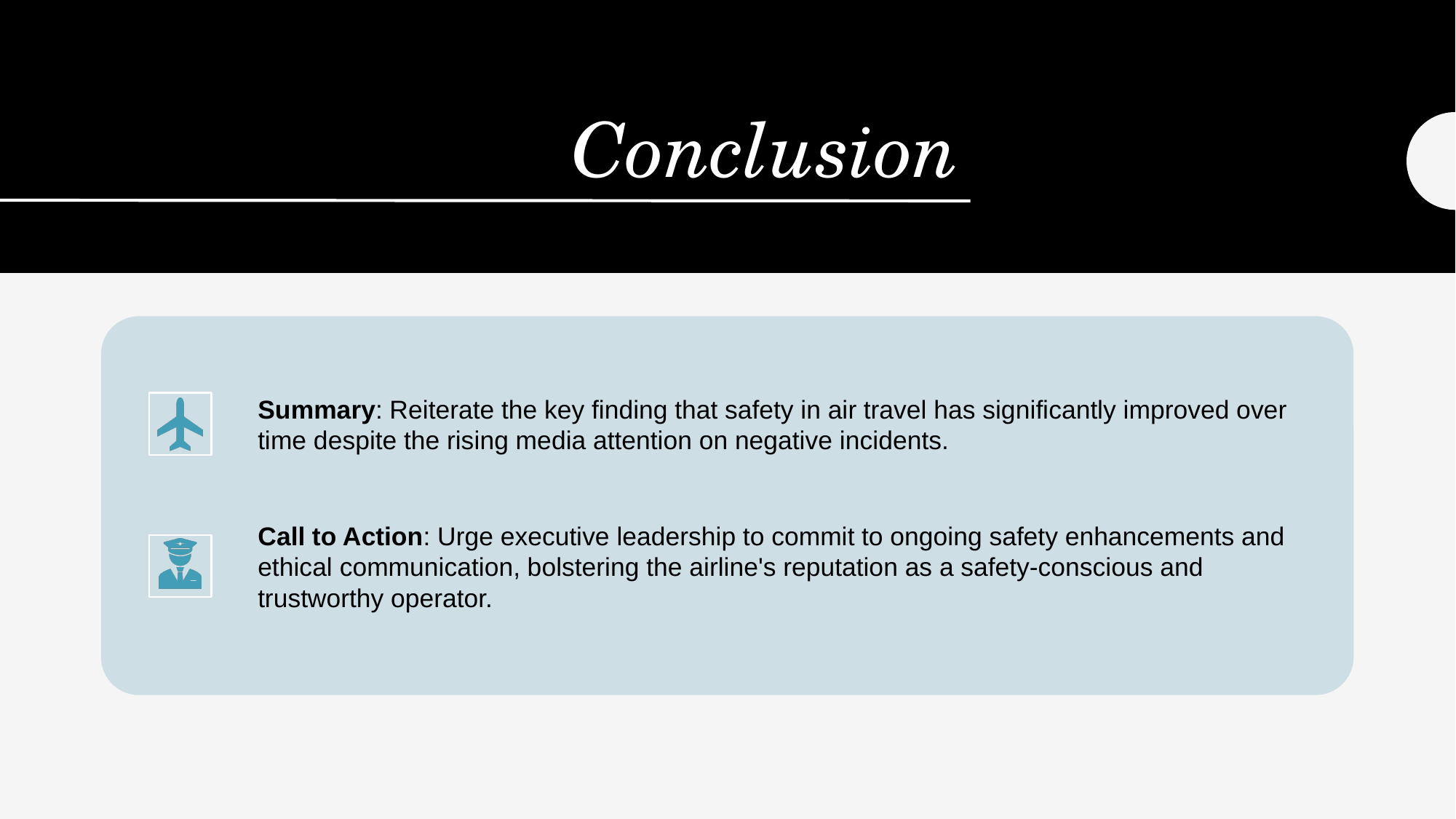

# Conclusion

Summary: Reiterate the key finding that safety in air travel has significantly improved over time despite the rising media attention on negative incidents.
Call to Action: Urge executive leadership to commit to ongoing safety enhancements and ethical communication, bolstering the airline's reputation as a safety-conscious and trustworthy operator.